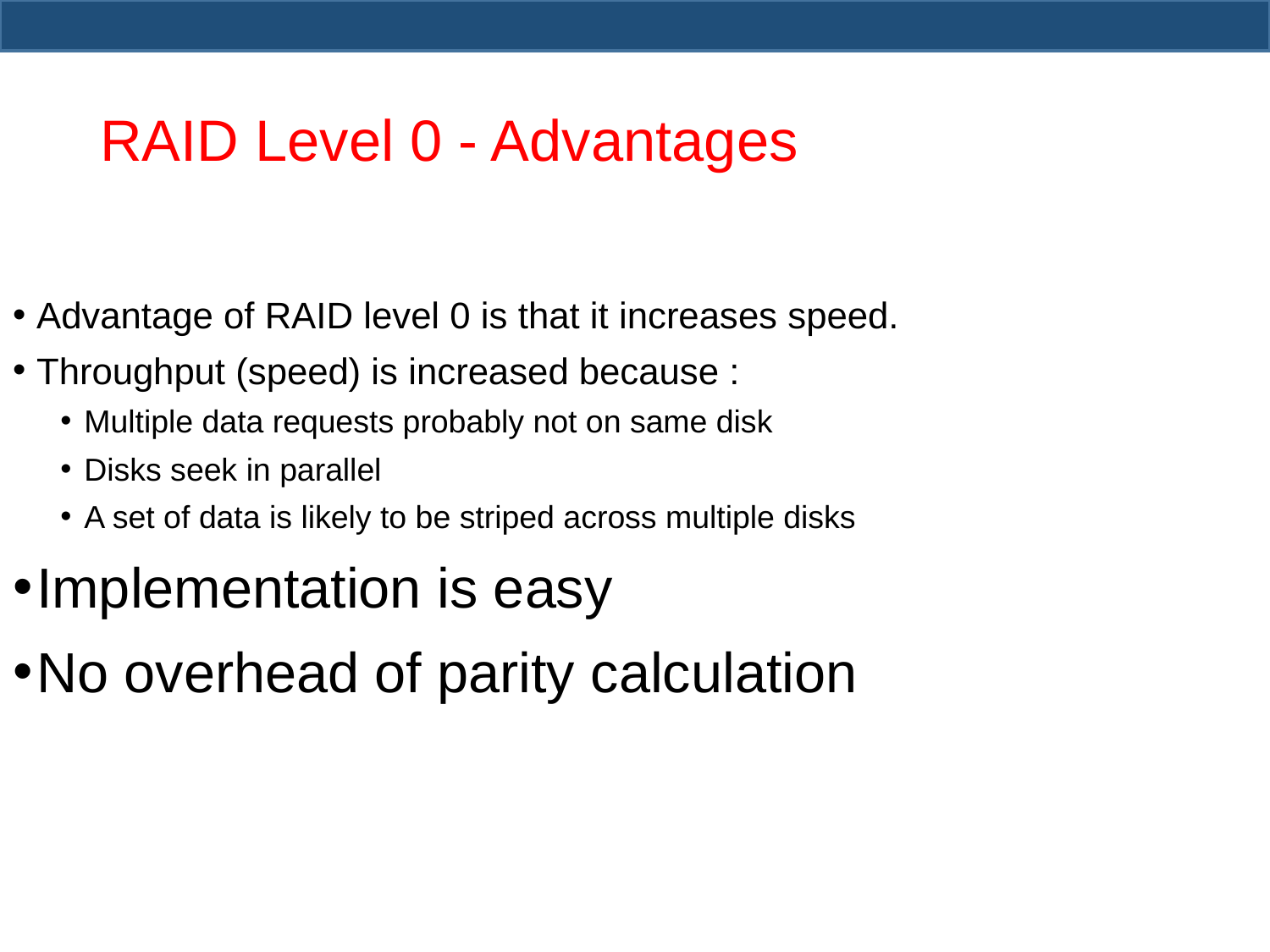

# RAID Level 0 - Advantages
Advantage of RAID level 0 is that it increases speed.
Throughput (speed) is increased because :
Multiple data requests probably not on same disk
Disks seek in parallel
A set of data is likely to be striped across multiple disks
Implementation is easy
No overhead of parity calculation